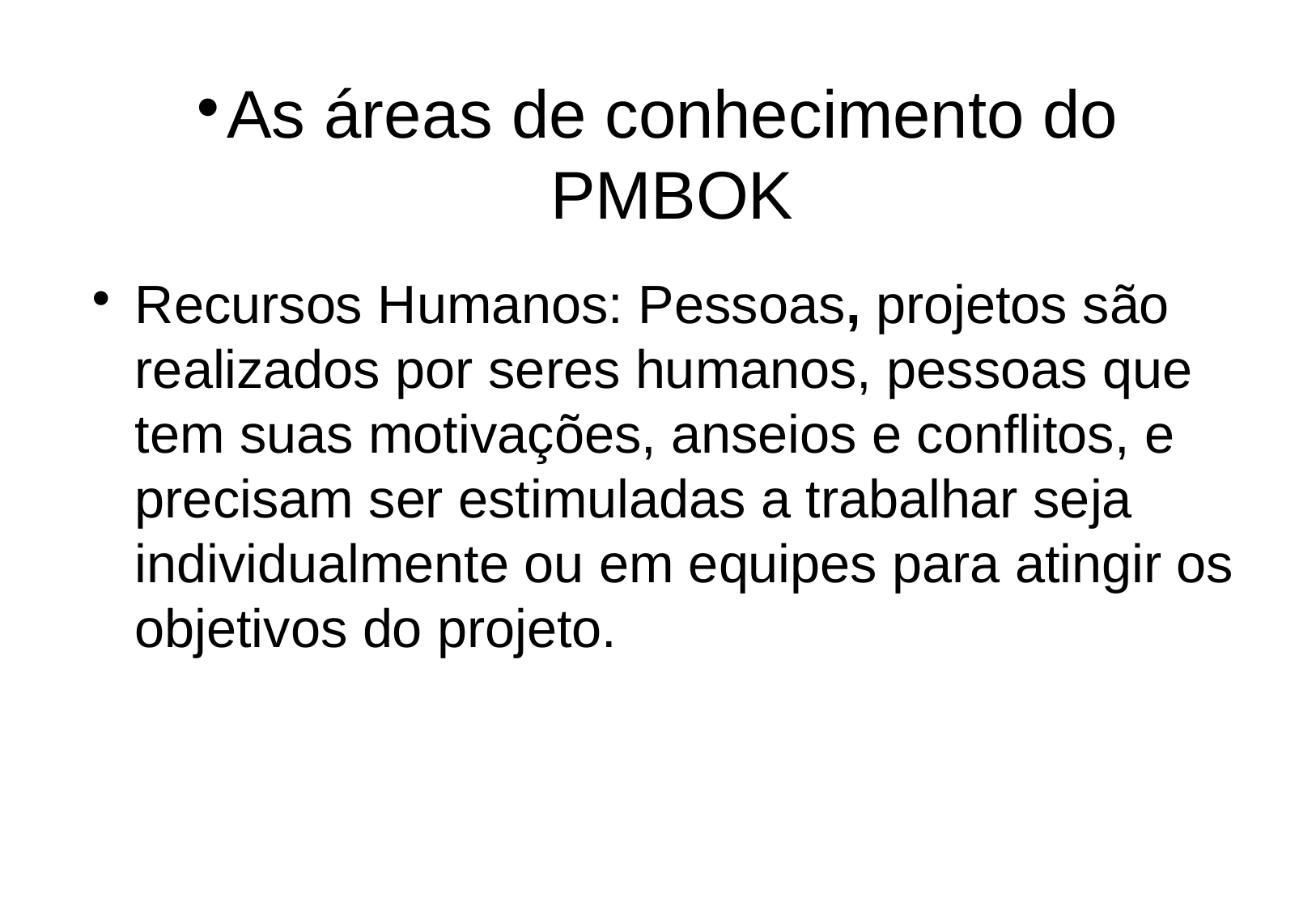

As áreas de conhecimento do PMBOK
Recursos Humanos: Pessoas, projetos são realizados por seres humanos, pessoas que tem suas motivações, anseios e conflitos, e precisam ser estimuladas a trabalhar seja individualmente ou em equipes para atingir os objetivos do projeto.